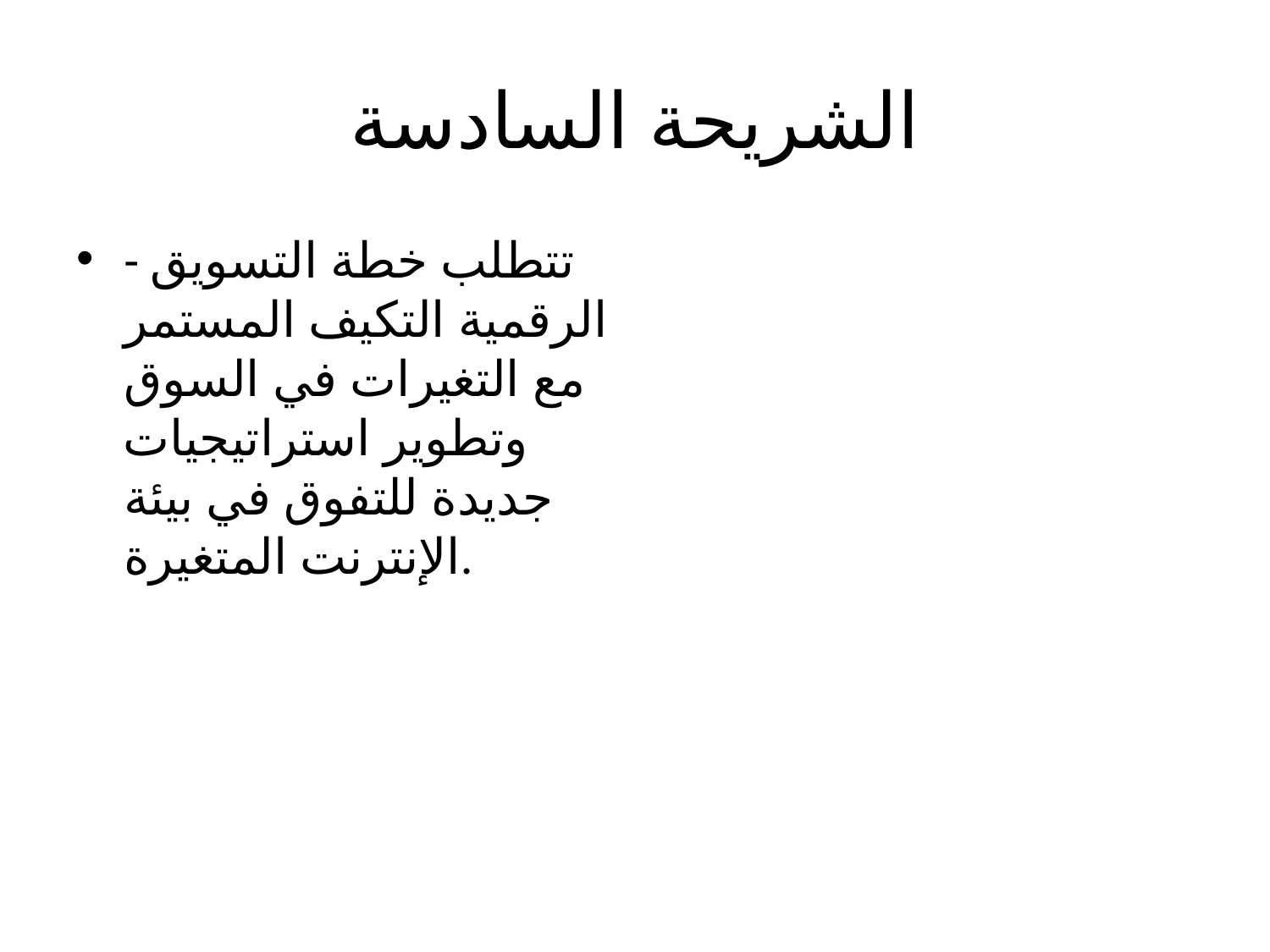

# الشريحة السادسة
- تتطلب خطة التسويق الرقمية التكيف المستمر مع التغيرات في السوق وتطوير استراتيجيات جديدة للتفوق في بيئة الإنترنت المتغيرة.